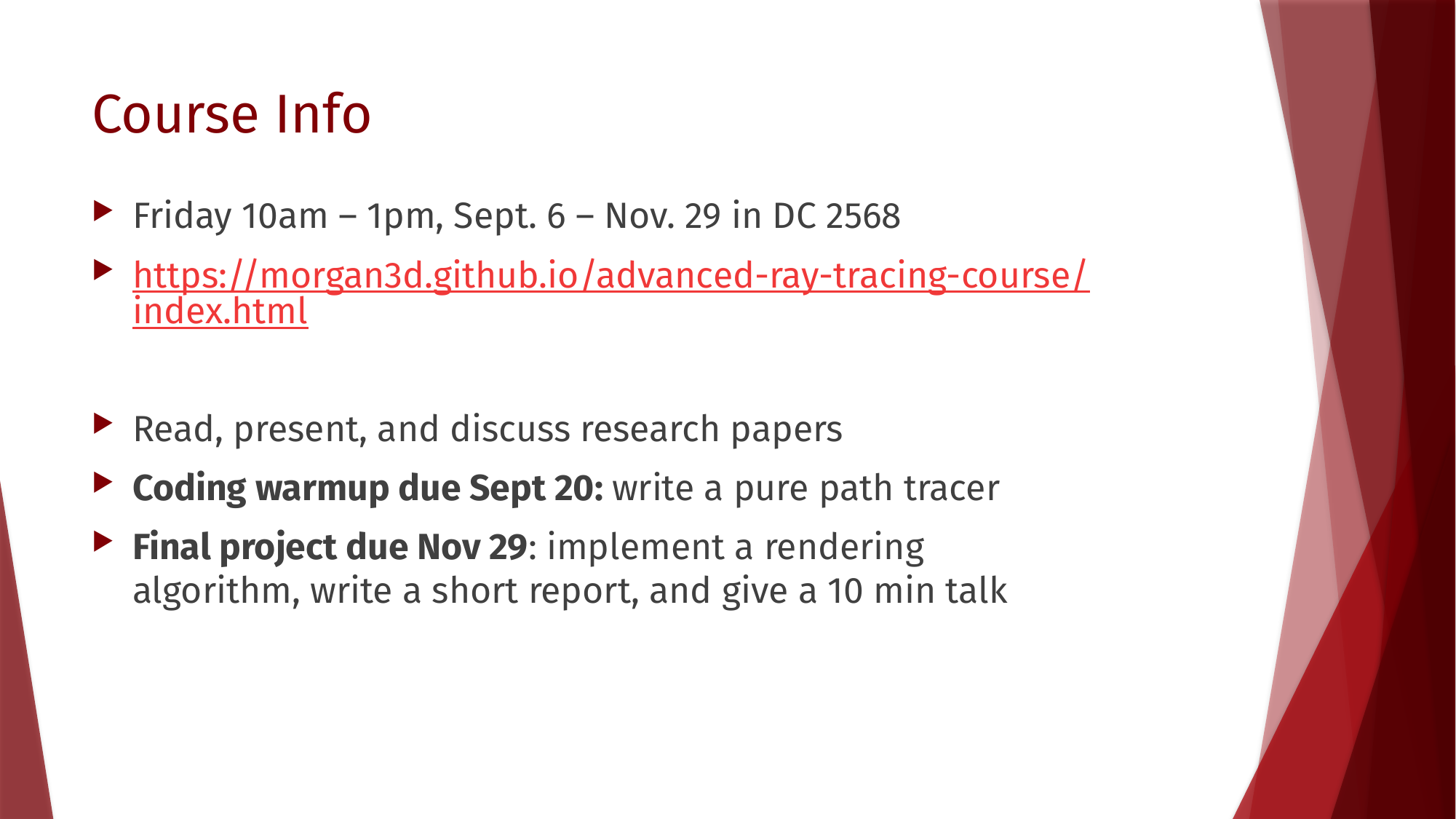

# Course Info
Friday 10am – 1pm, Sept. 6 – Nov. 29 in DC 2568
https://morgan3d.github.io/advanced-ray-tracing-course/index.html

Read, present, and discuss research papers
Coding warmup due Sept 20: write a pure path tracer
Final project due Nov 29: implement a rendering algorithm, write a short report, and give a 10 min talk